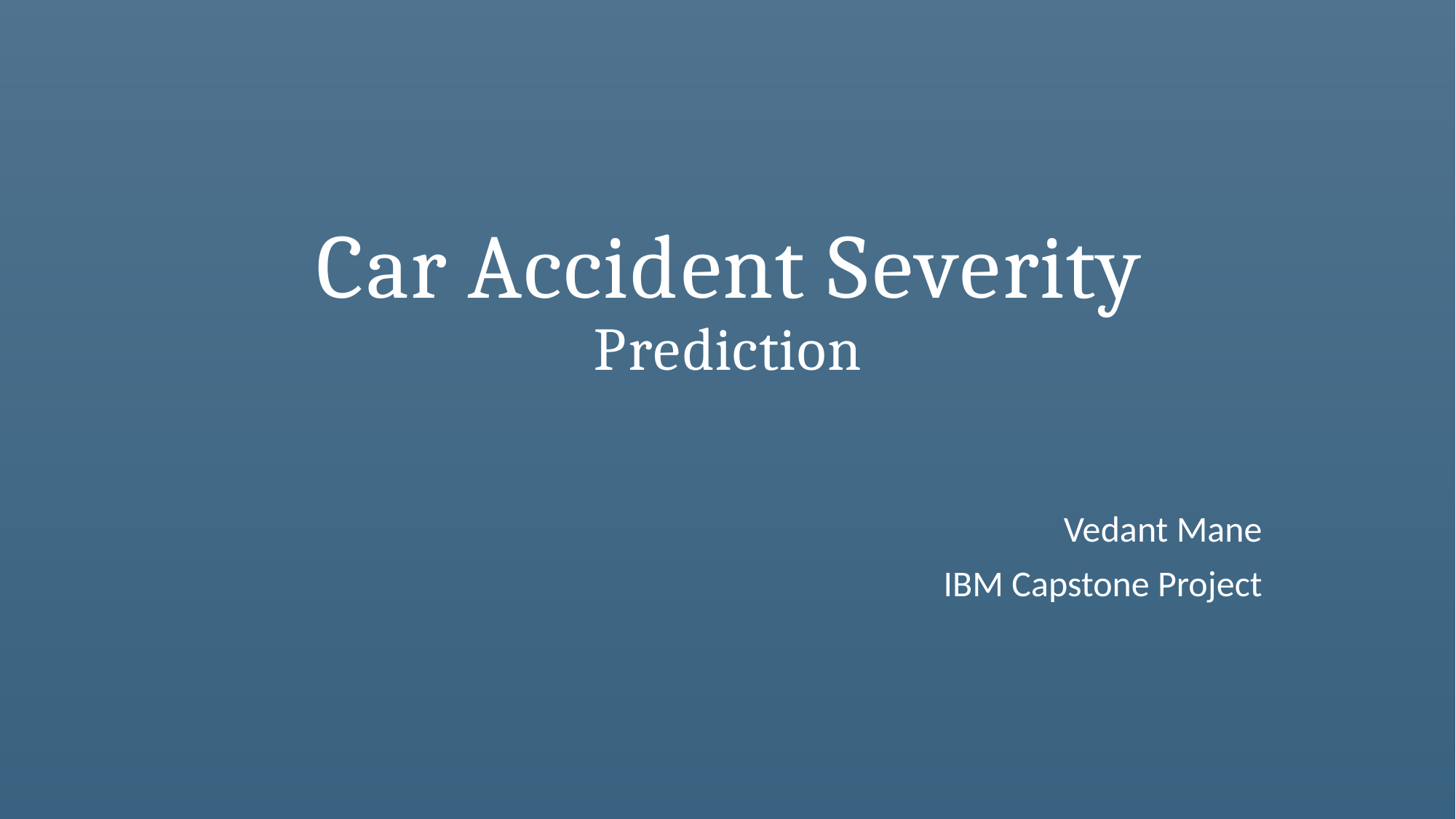

# Car Accident Severity Prediction

Vedant Mane
IBM Capstone Project